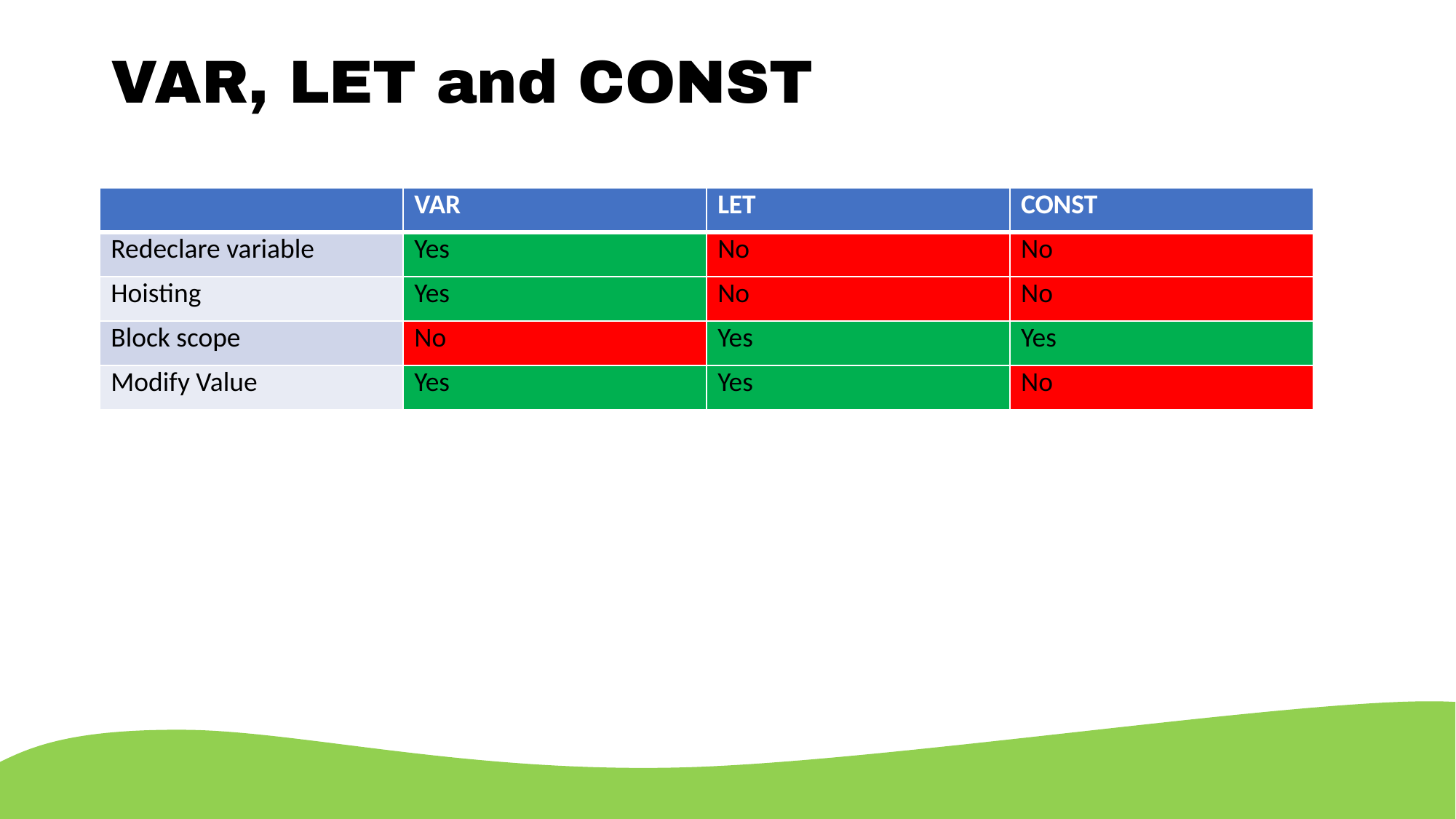

# VAR, LET and CONST
|  | VAR | LET | CONST |
| --- | --- | --- | --- |
| Redeclare variable | Yes | No | No |
| Hoisting | Yes | No | No |
| Block scope | No | Yes | Yes |
| Modify Value | Yes | Yes | No |